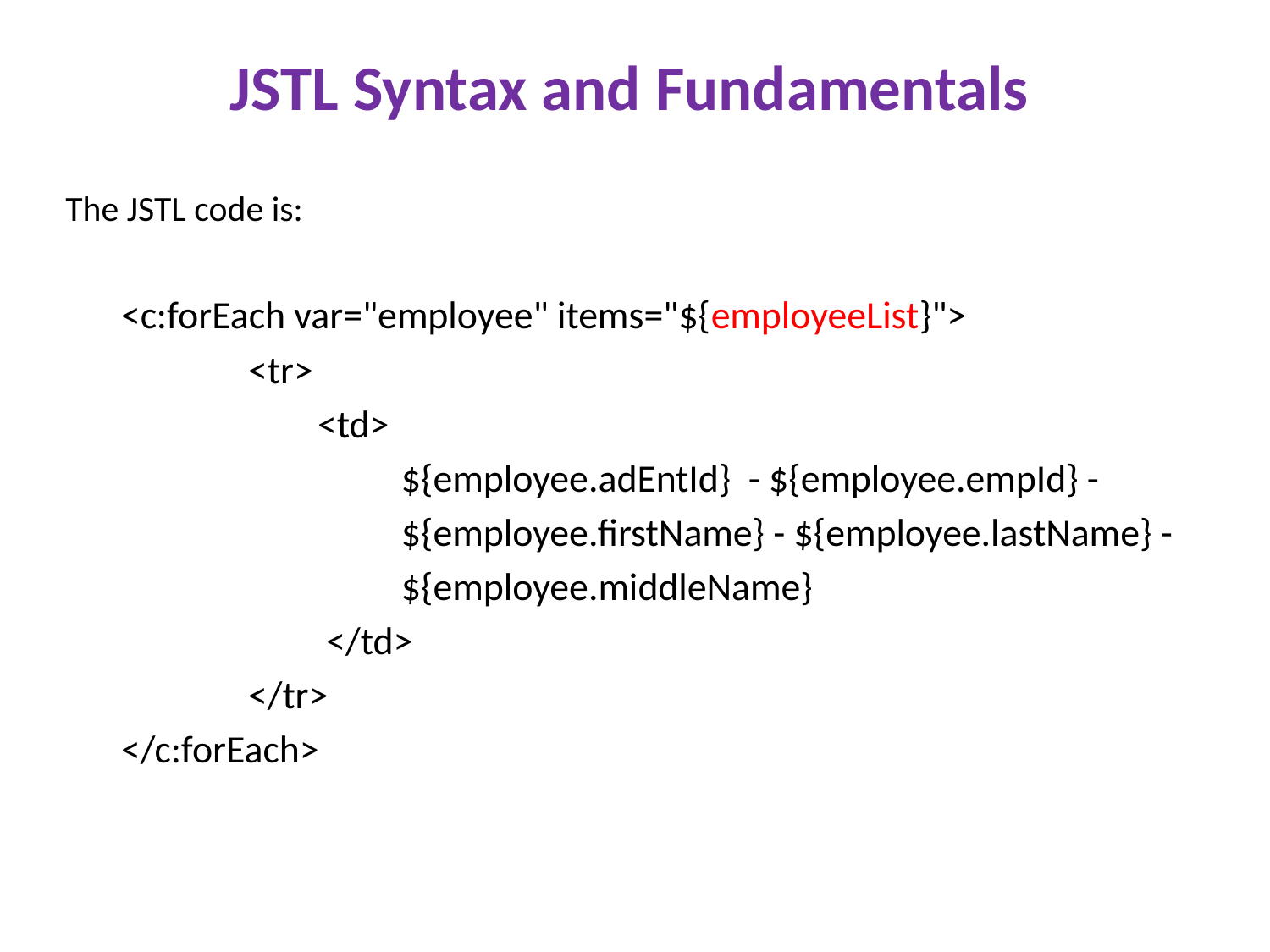

# JSTL Syntax and Fundamentals
The JSTL code is:

<c:forEach var="employee" items="${employeeList}">
	<tr>
	        <td>
		   ${employee.adEntId}  - ${employee.empId} -
		   ${employee.firstName} - ${employee.lastName} -
		   ${employee.middleName}
	         </td>
	</tr>
</c:forEach>